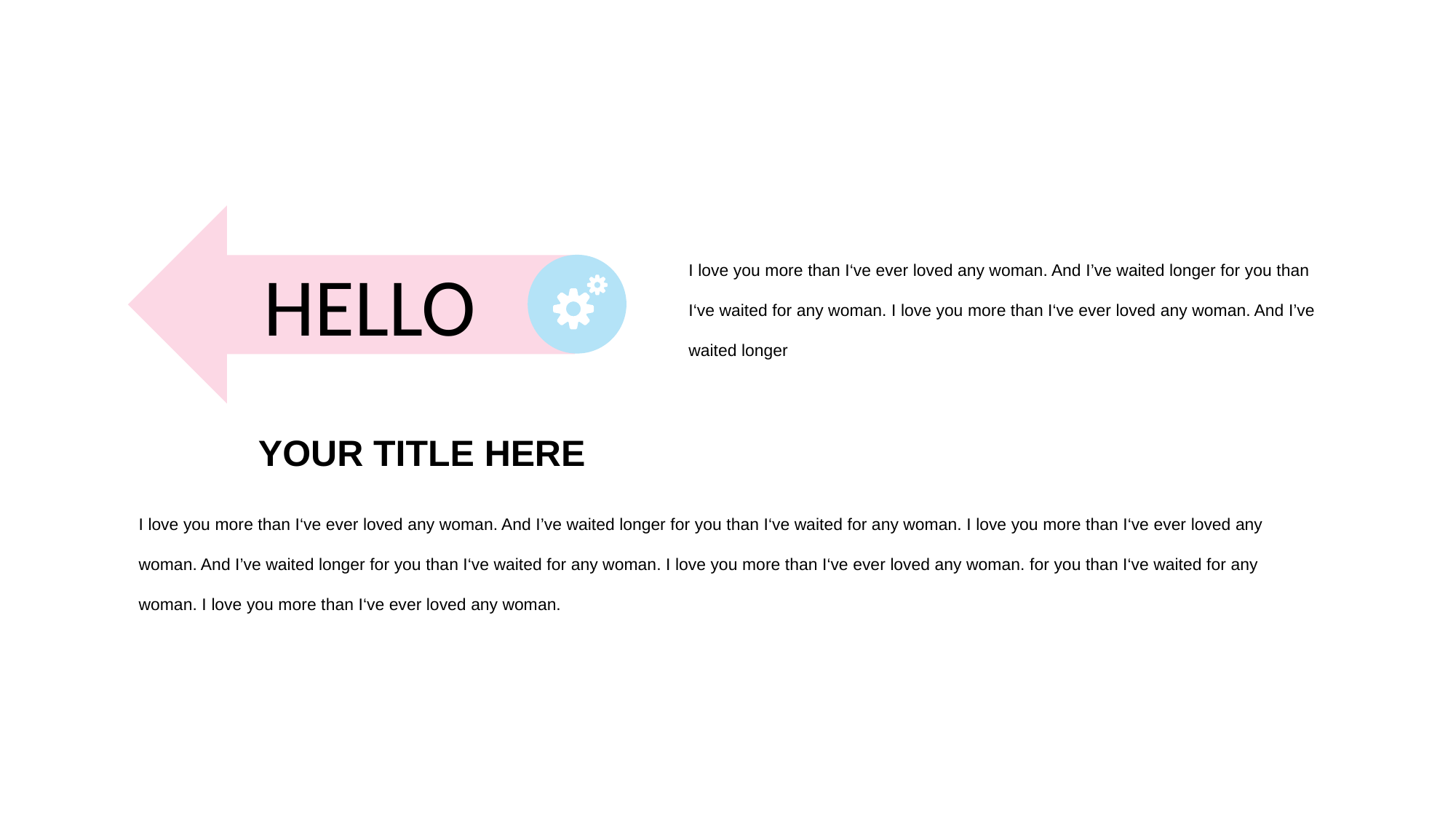

I love you more than I‘ve ever loved any woman. And I’ve waited longer for you than I‘ve waited for any woman. I love you more than I‘ve ever loved any woman. And I’ve waited longer
HELLO
YOUR TITLE HERE
I love you more than I‘ve ever loved any woman. And I’ve waited longer for you than I‘ve waited for any woman. I love you more than I‘ve ever loved any woman. And I’ve waited longer for you than I‘ve waited for any woman. I love you more than I‘ve ever loved any woman. for you than I‘ve waited for any woman. I love you more than I‘ve ever loved any woman.